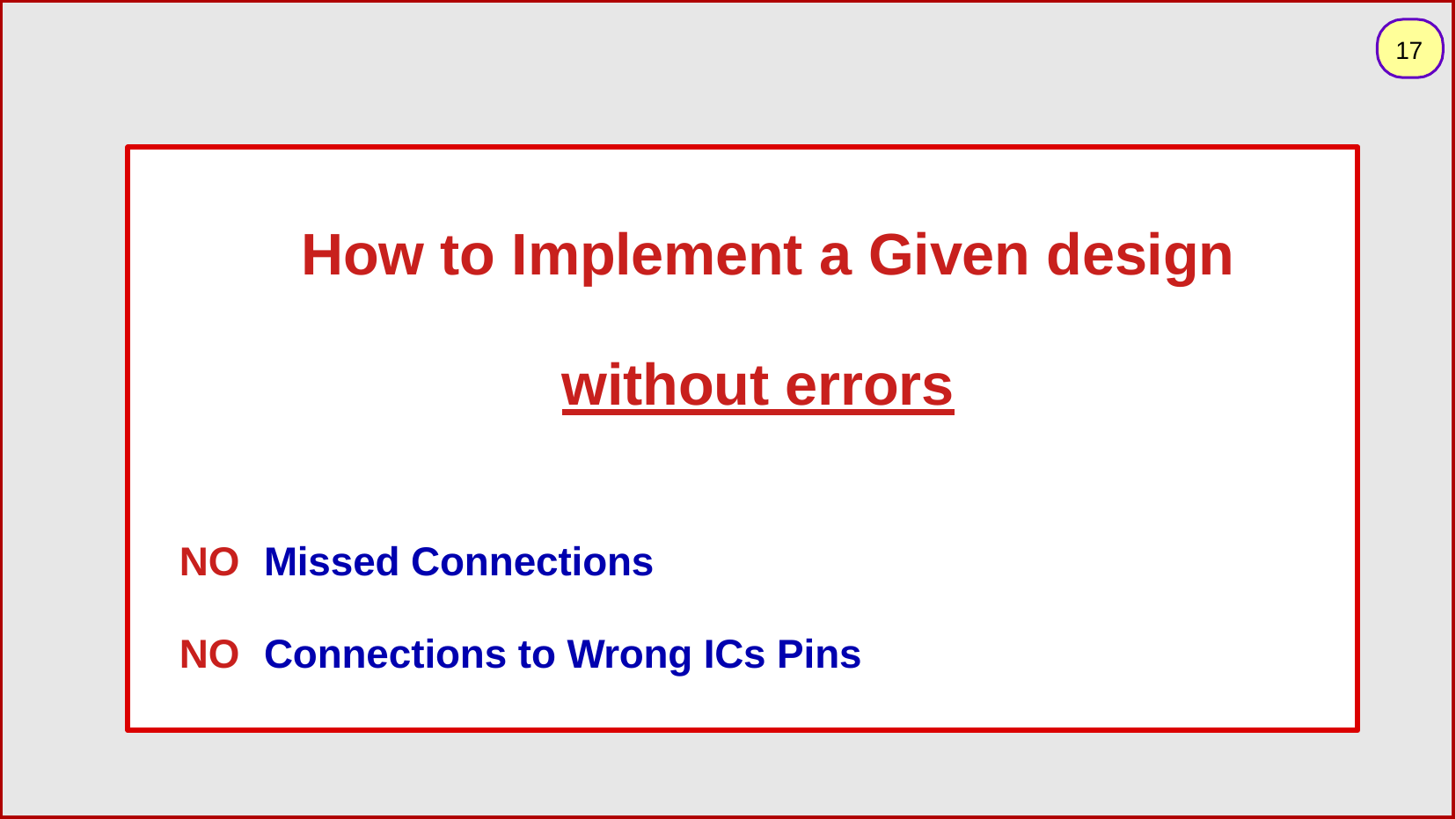

17

# How to Implement a Given design
without errors

NO	Missed Connections

NO	Connections to Wrong ICs Pins